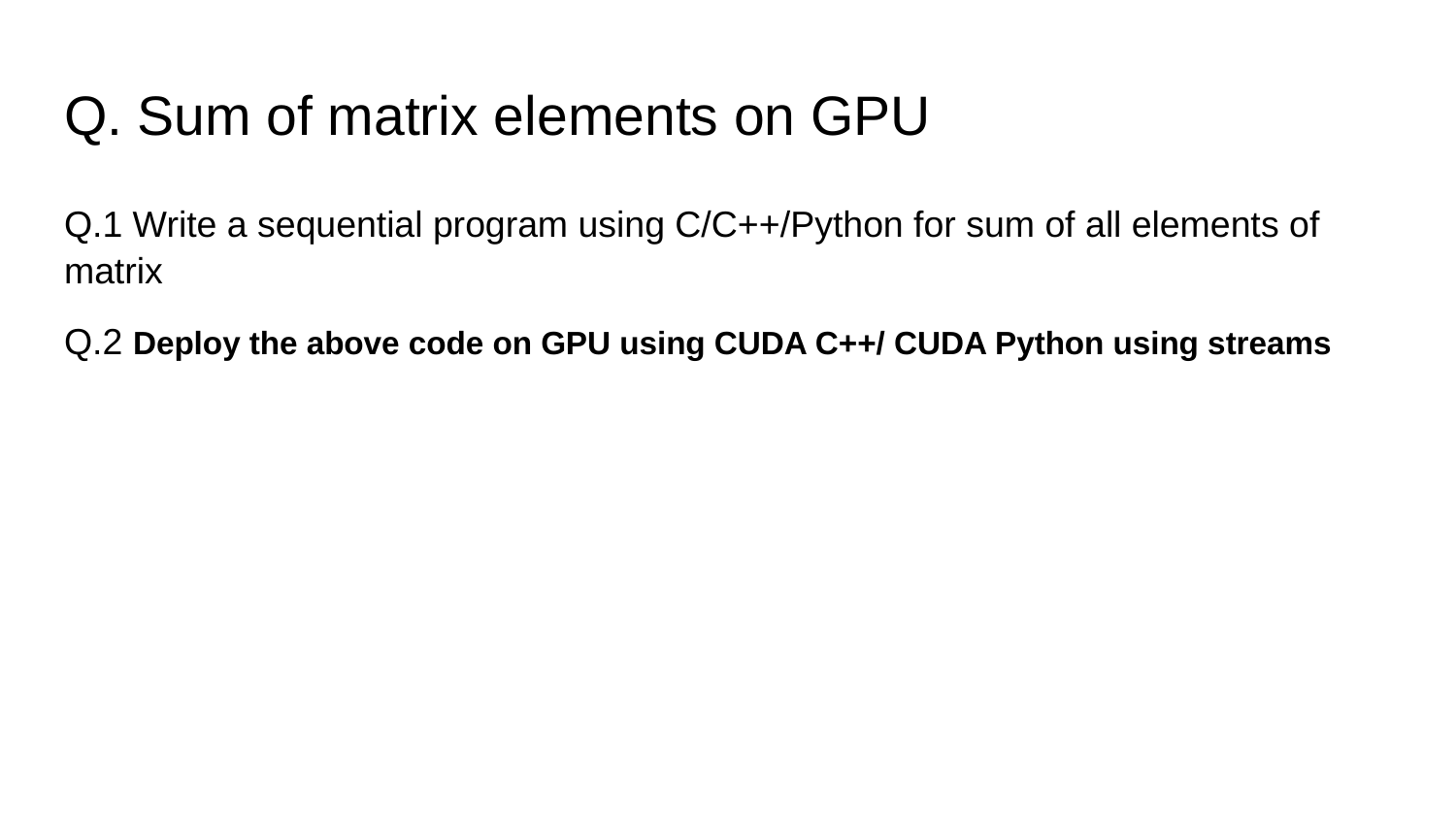

# Q. Sum of matrix elements on GPU
Q.1 Write a sequential program using C/C++/Python for sum of all elements of matrix
Q.2 Deploy the above code on GPU using CUDA C++/ CUDA Python using streams